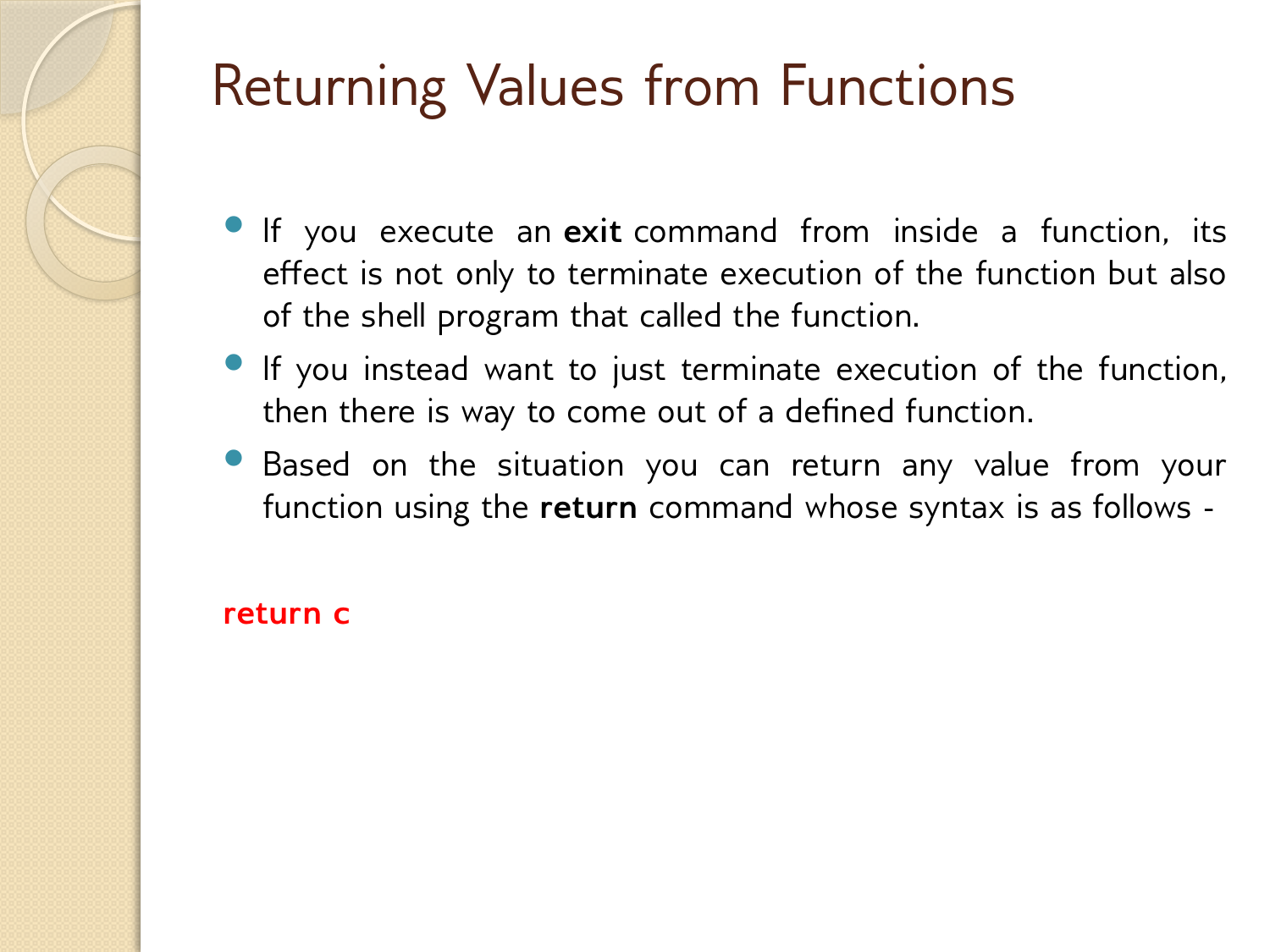

# Returning Values from Functions
If you execute an exit command from inside a function, its effect is not only to terminate execution of the function but also of the shell program that called the function.
If you instead want to just terminate execution of the function, then there is way to come out of a defined function.
Based on the situation you can return any value from your function using the return command whose syntax is as follows −

return c